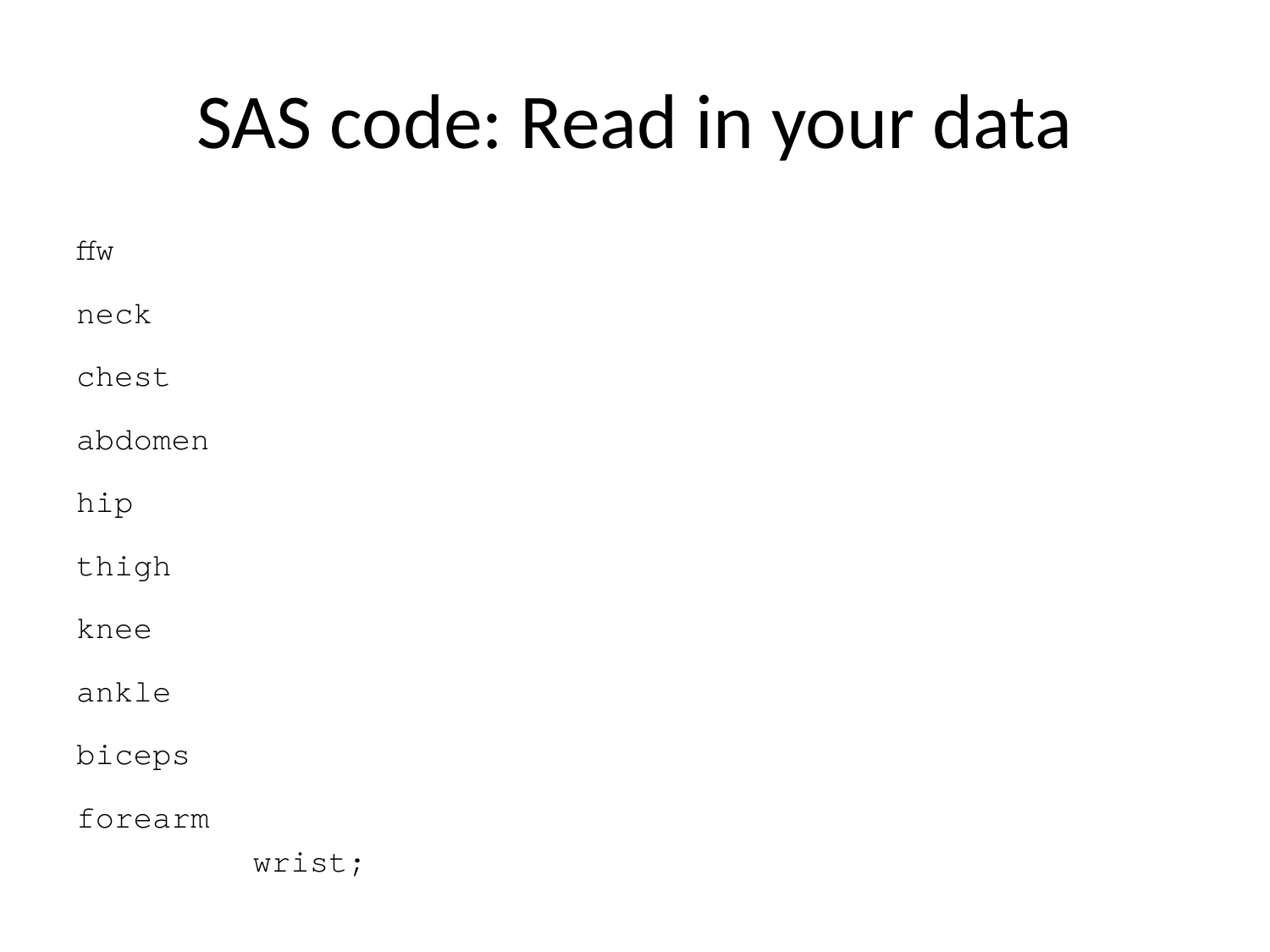

# SAS code: Read in your data
ffw
neck
chest
abdomen
hip
thigh
knee
ankle
biceps
forearm
wrist;